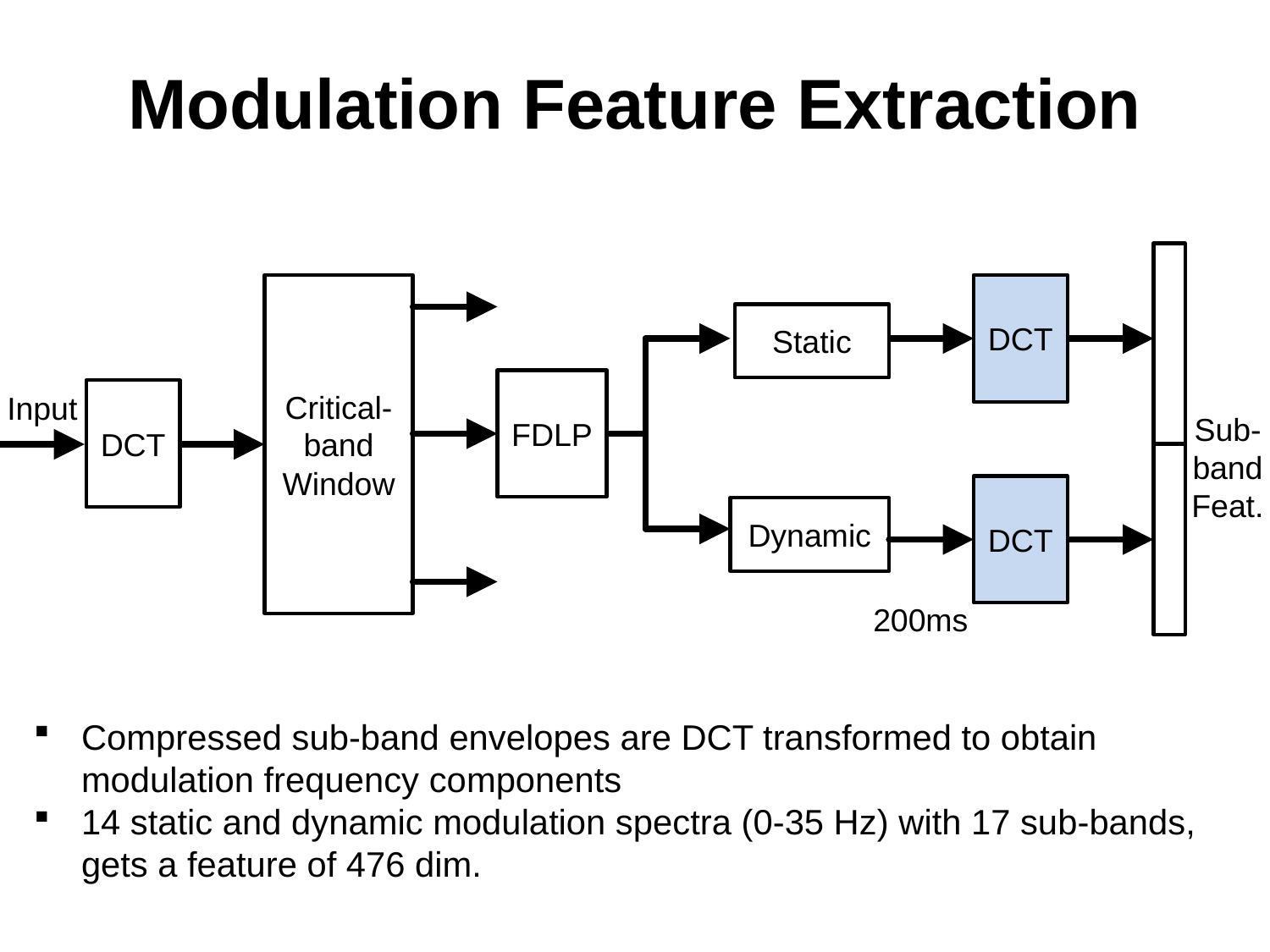

# Modulation Feature Extraction

Critical-band
Window
DCT
Static
FDLP
DCT
Input
Sub-
band
Feat.

DCT
Dynamic
200ms
Compressed sub-band envelopes are DCT transformed to obtain modulation frequency components
14 static and dynamic modulation spectra (0-35 Hz) with 17 sub-bands, gets a feature of 476 dim.